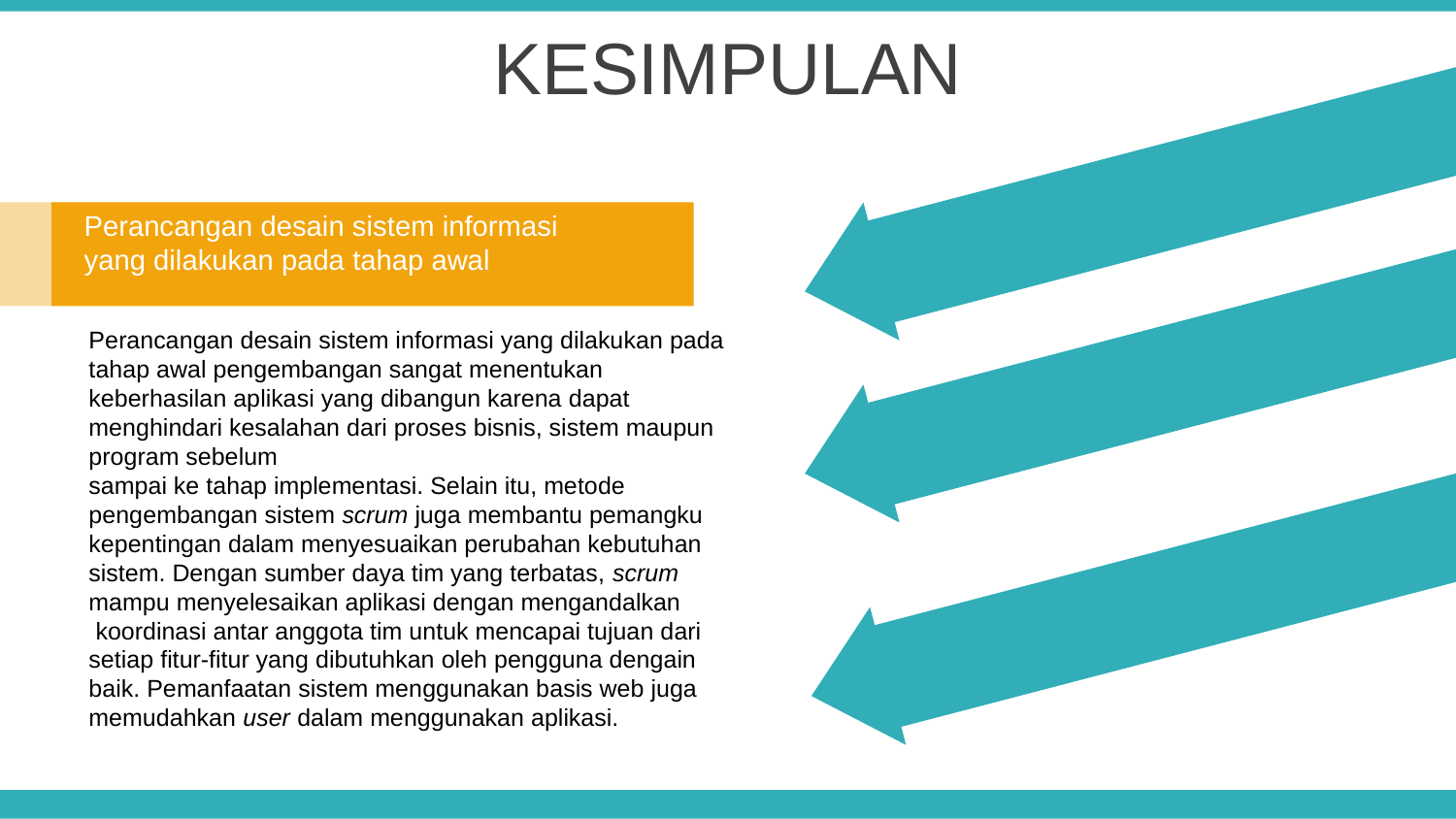

KESIMPULAN

Perancangan desain sistem informasi yang dilakukan pada tahap awal

Your Text  Here
Easy to change colors, photos and Text.

Perancangan desain sistem informasi yang dilakukan pada
tahap awal pengembangan sangat menentukan keberhasilan aplikasi yang dibangun karena dapat menghindari kesalahan dari proses bisnis, sistem maupun program sebelum
sampai ke tahap implementasi. Selain itu, metode
pengembangan sistem scrum juga membantu pemangku
kepentingan dalam menyesuaikan perubahan kebutuhan
sistem. Dengan sumber daya tim yang terbatas, scrum
mampu menyelesaikan aplikasi dengan mengandalkan
 koordinasi antar anggota tim untuk mencapai tujuan dari
setiap fitur-fitur yang dibutuhkan oleh pengguna dengain
baik. Pemanfaatan sistem menggunakan basis web juga
memudahkan user dalam menggunakan aplikasi.
Your Text  Here
Easy to change colors, photos and Text.

Your Text  Here
Easy to change colors, photos and Text.